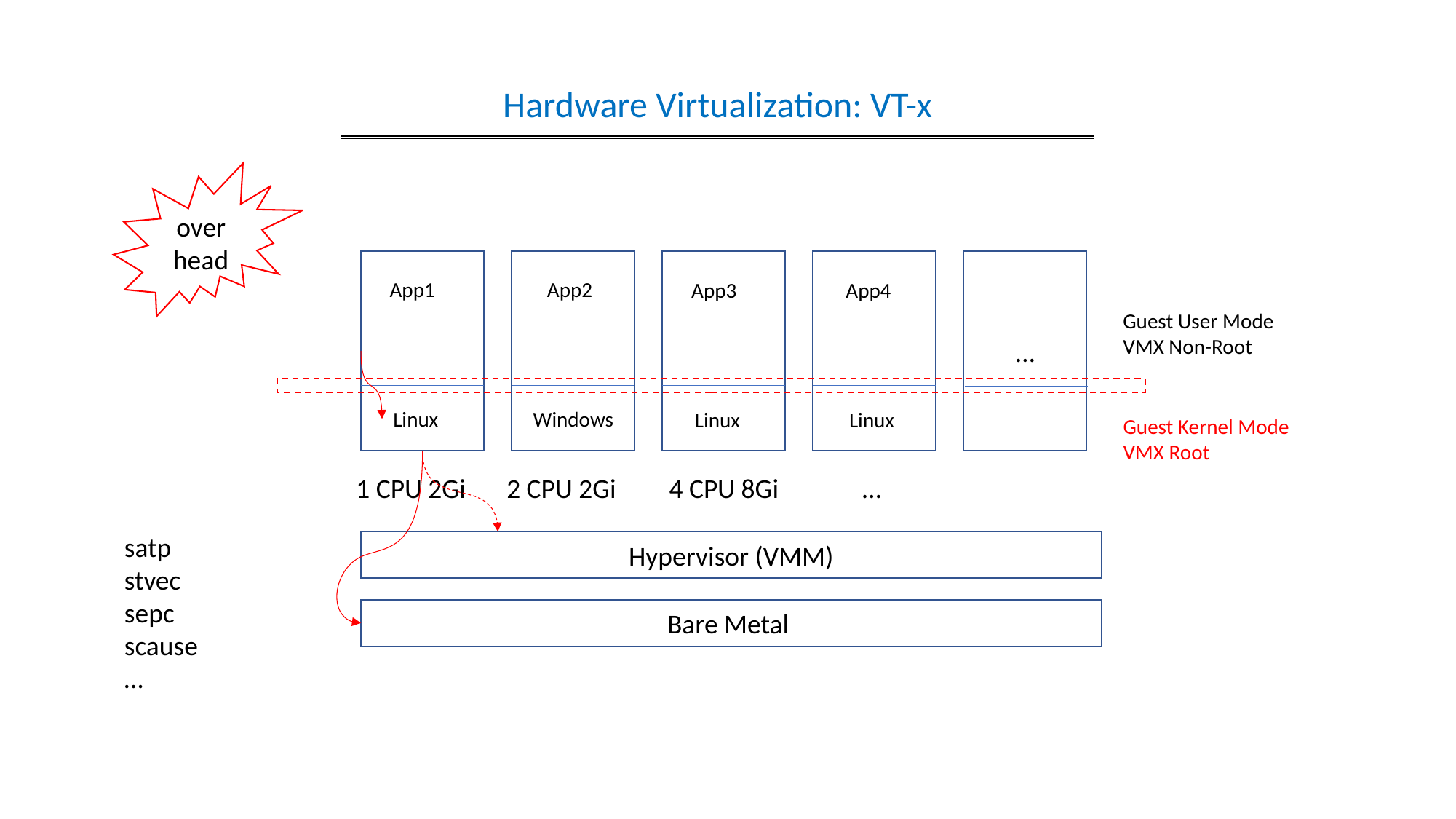

Hardware Virtualization: VT-x
overhead

…
App2
App1
App3
App4
Guest User Mode
VMX Non-Root

Windows
Linux
Linux
Linux
Guest Kernel Mode
VMX Root
1 CPU 2Gi
2 CPU 2Gi
4 CPU 8Gi
…
satp
stvec
sepc
scause
…
Hypervisor (VMM)
Bare Metal